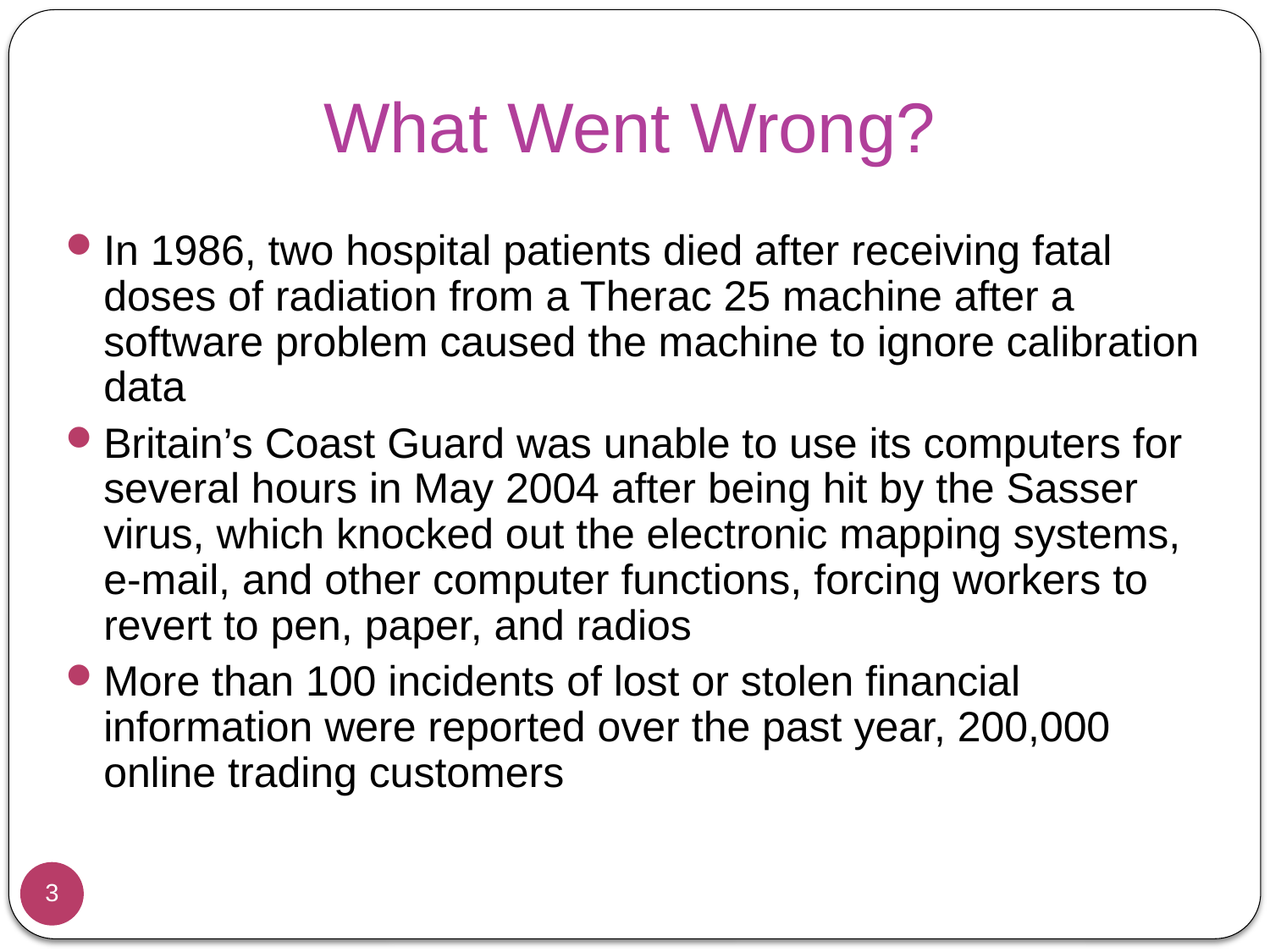

# What Went Wrong?
In 1986, two hospital patients died after receiving fatal doses of radiation from a Therac 25 machine after a software problem caused the machine to ignore calibration data
Britain’s Coast Guard was unable to use its computers for several hours in May 2004 after being hit by the Sasser virus, which knocked out the electronic mapping systems, e-mail, and other computer functions, forcing workers to revert to pen, paper, and radios
More than 100 incidents of lost or stolen financial information were reported over the past year, 200,000 online trading customers
3